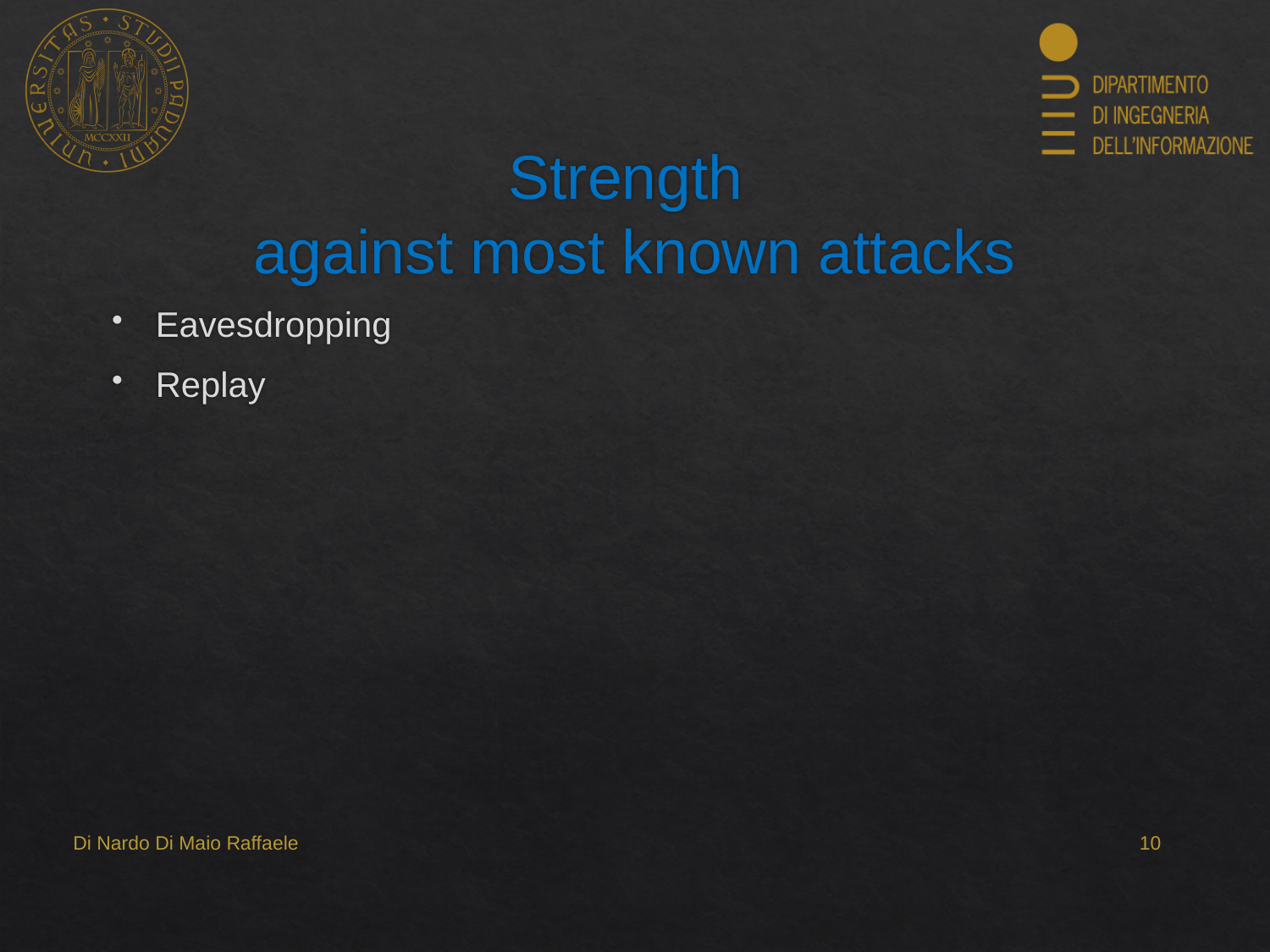

# Strength against most known attacks
Eavesdropping
Replay

Di Nardo Di Maio Raffaele
10